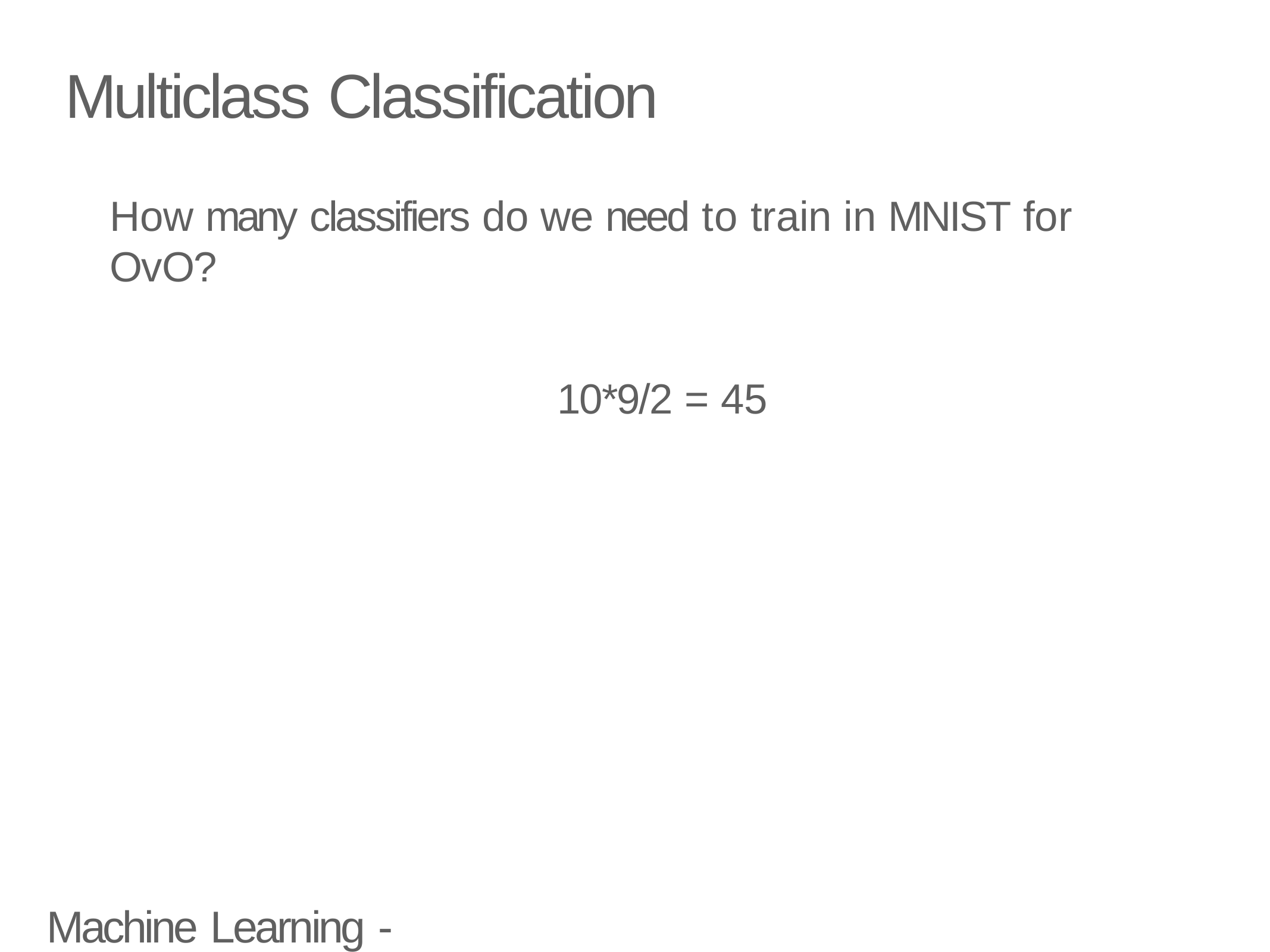

# Multiclass Classification
How many classifiers do we need to train in MNIST for OvO?

10*9/2 = 45
Machine Learning - Classfication